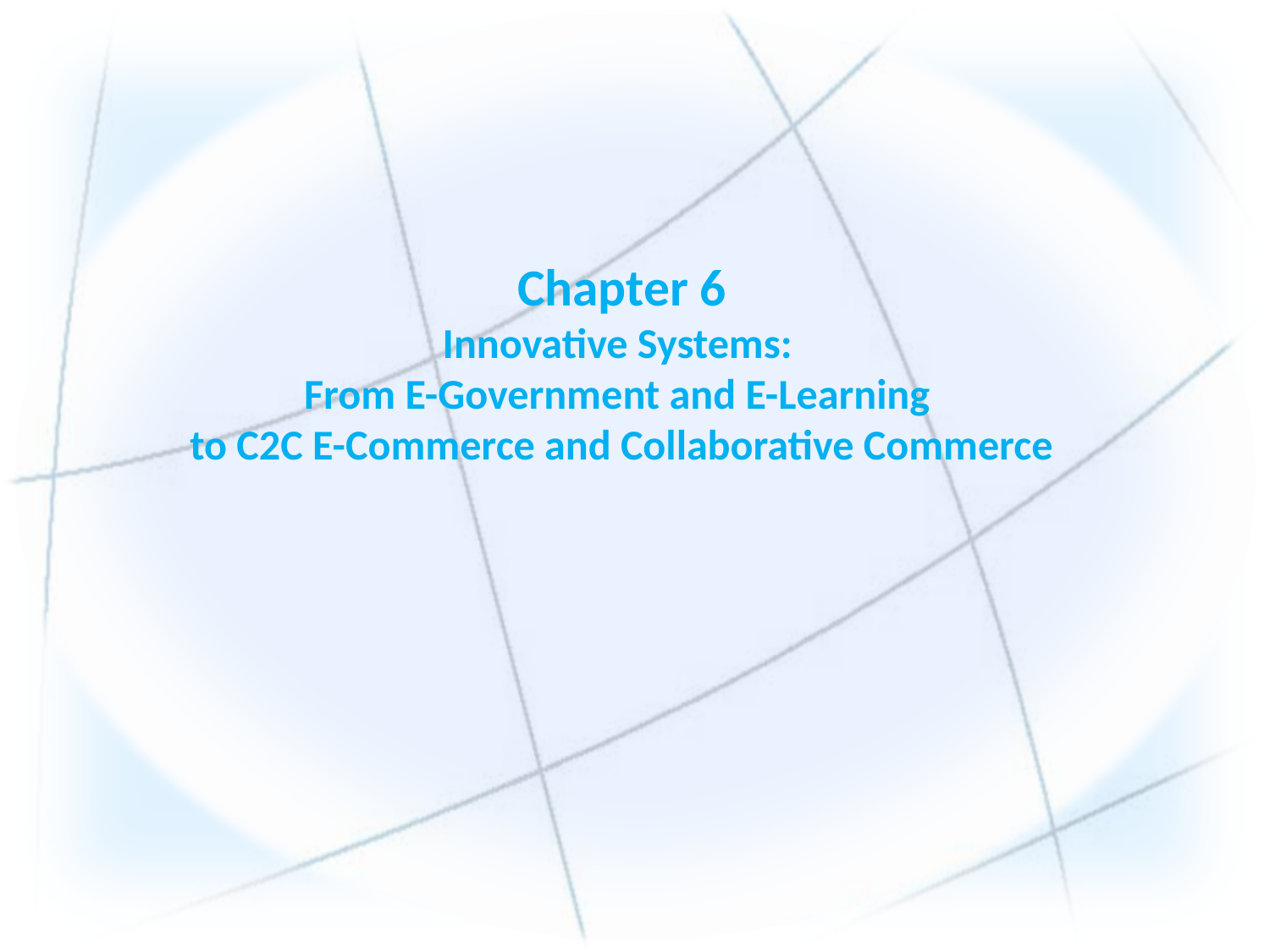

# Chapter 6 Innovative Systems: From E-Government and E-Learning to C2C E-Commerce and Collaborative Commerce